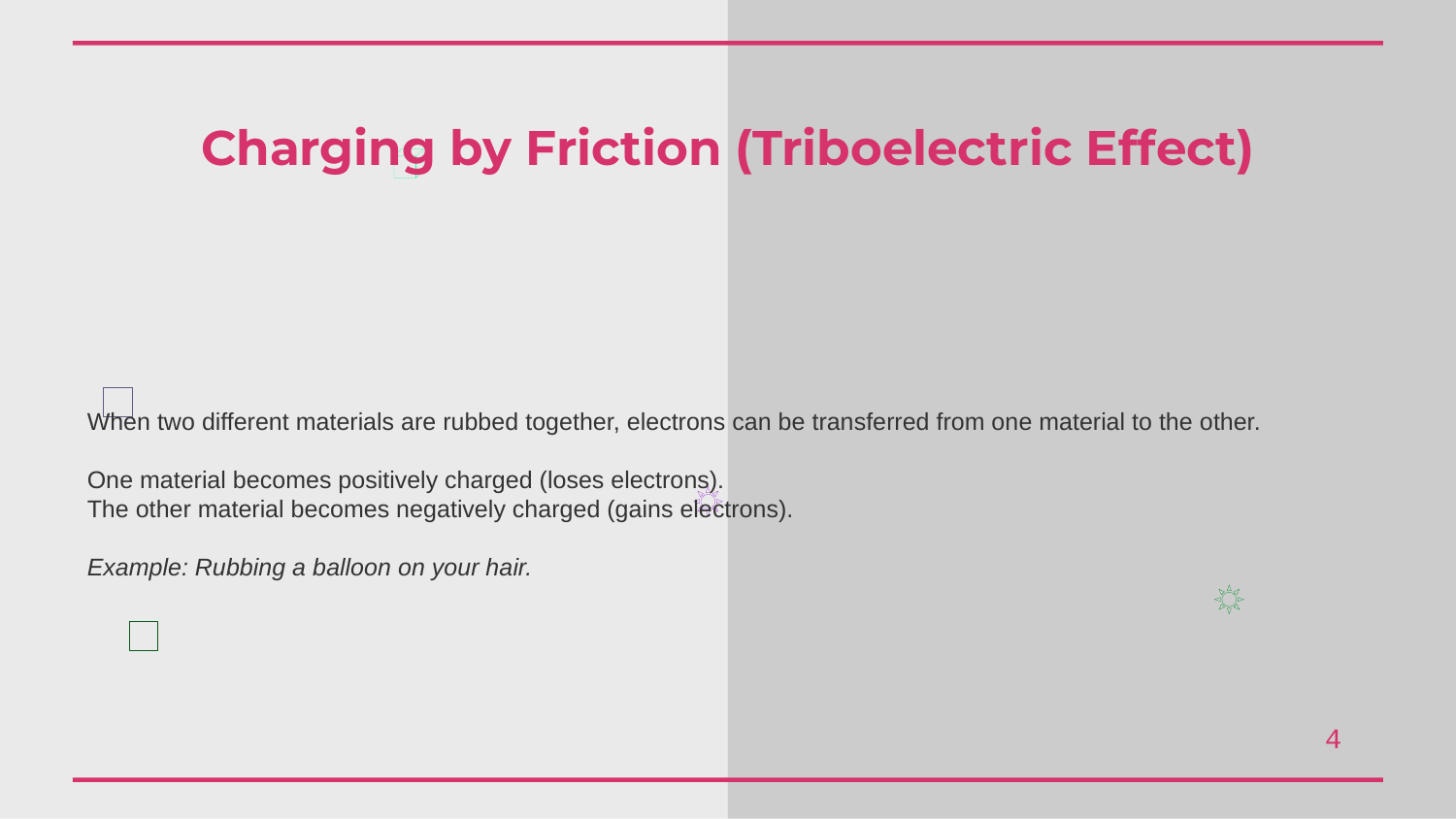

Charging by Friction (Triboelectric Effect)

When two different materials are rubbed together, electrons can be transferred from one material to the other.

One material becomes positively charged (loses electrons).
The other material becomes negatively charged (gains electrons).

Example: Rubbing a balloon on your hair.

4